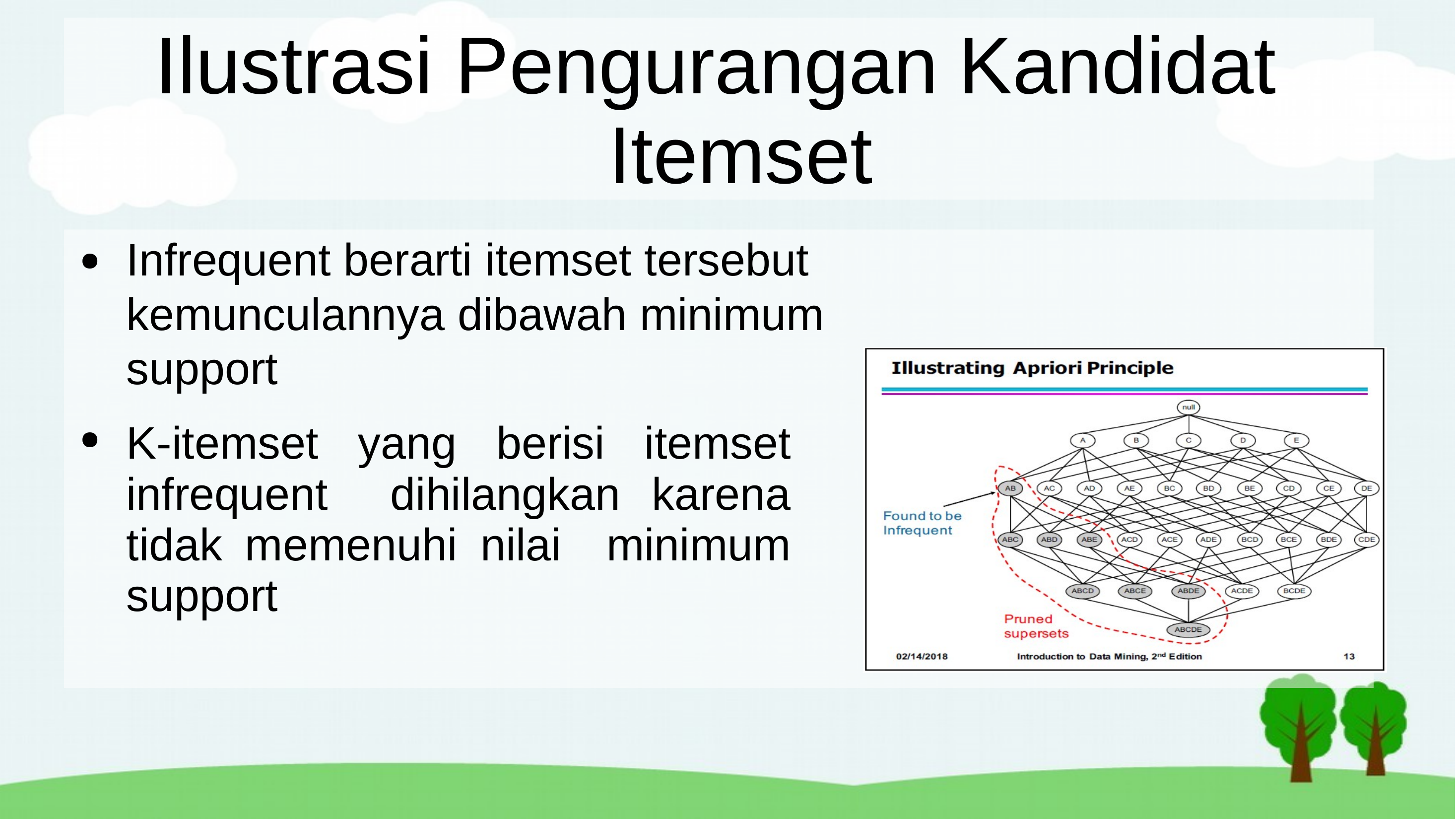

# Ilustrasi Pengurangan	Kandidat  Itemset

Infrequent berarti itemset tersebut  kemunculannya dibawah minimum support
K-itemset yang berisi itemset infrequent  dihilangkan karena tidak memenuhi nilai  minimum support
●

●